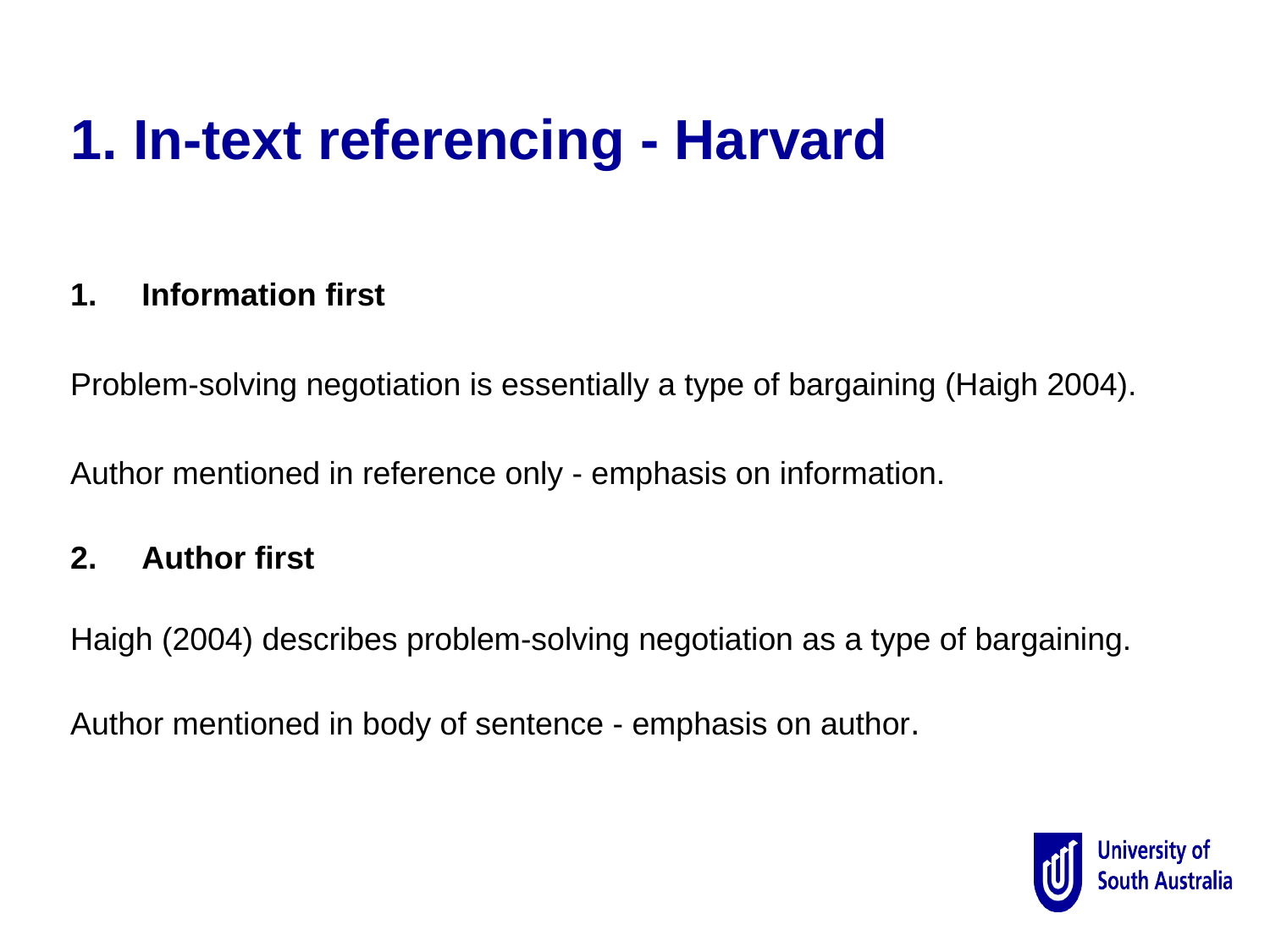

1. In-text referencing - Harvard

Information first

Problem-solving negotiation is essentially a type of bargaining (Haigh 2004).

Author mentioned in reference only - emphasis on information.

Author first

Haigh (2004) describes problem-solving negotiation as a type of bargaining.

Author mentioned in body of sentence - emphasis on author.